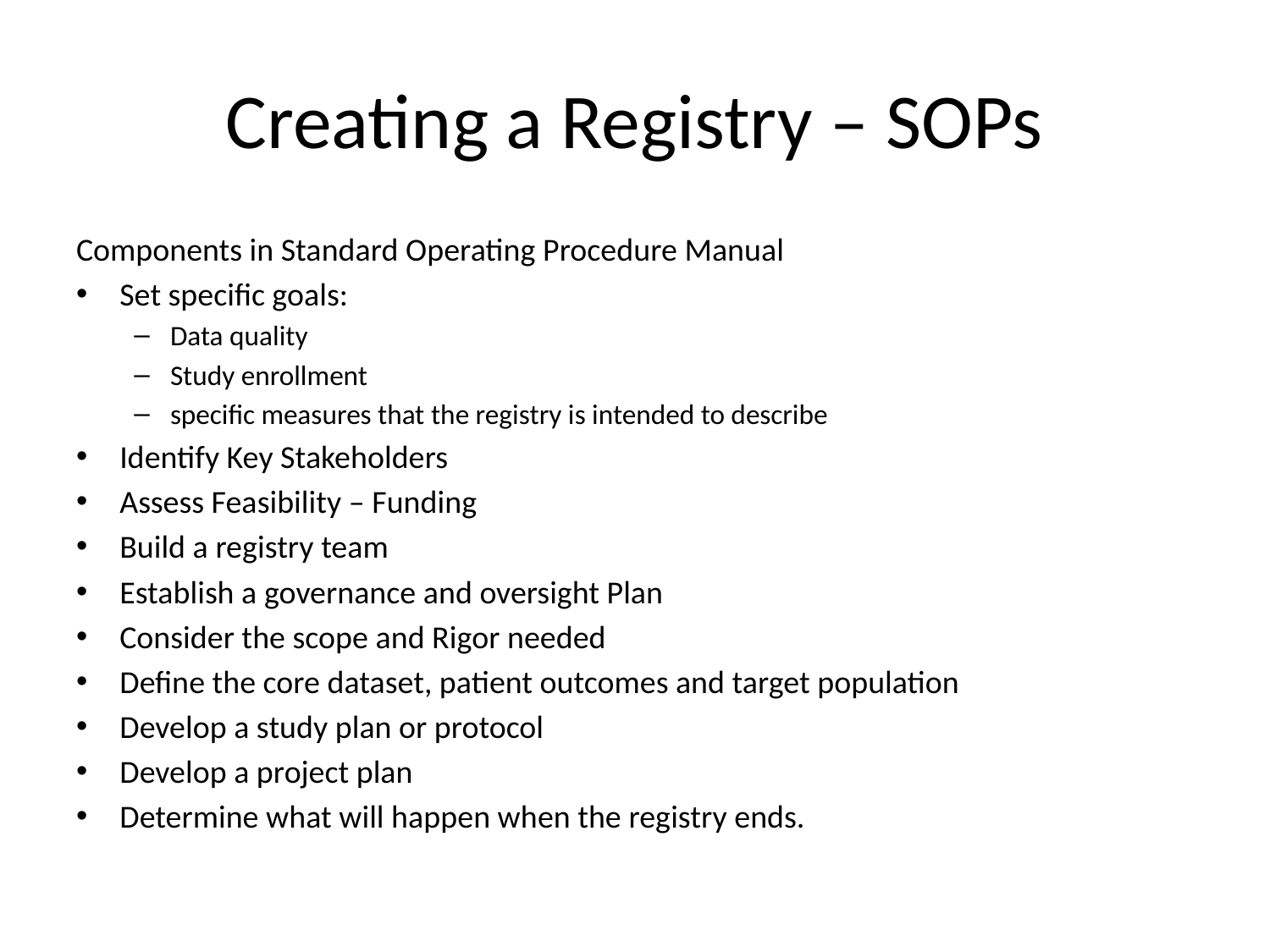

# Creating a Registry – SOPs
Components in Standard Operating Procedure Manual
Set specific goals:
Data quality
Study enrollment
specific measures that the registry is intended to describe
Identify Key Stakeholders
Assess Feasibility – Funding
Build a registry team
Establish a governance and oversight Plan
Consider the scope and Rigor needed
Define the core dataset, patient outcomes and target population
Develop a study plan or protocol
Develop a project plan
Determine what will happen when the registry ends.